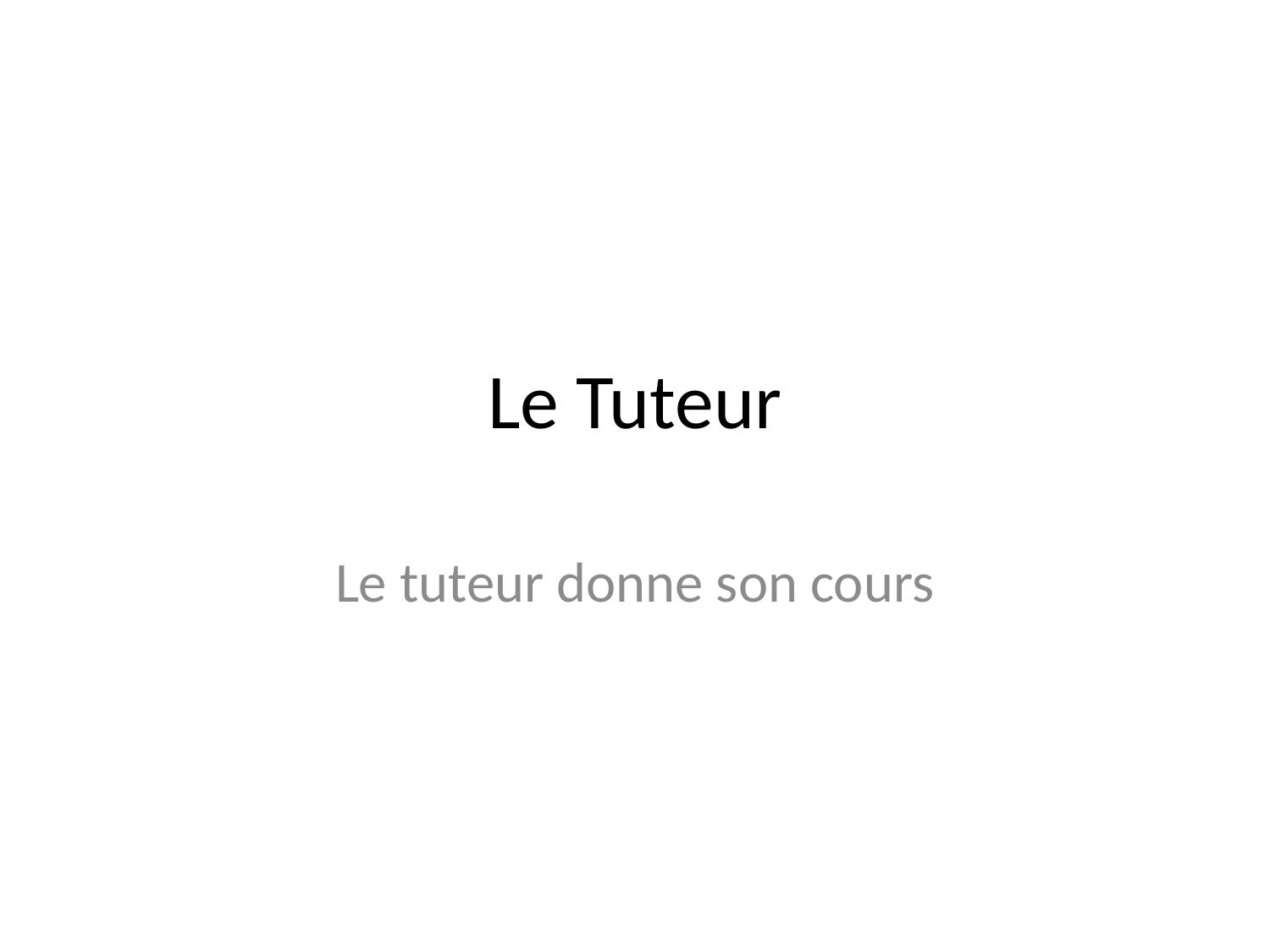

# Le Tuteur
Le tuteur donne son cours